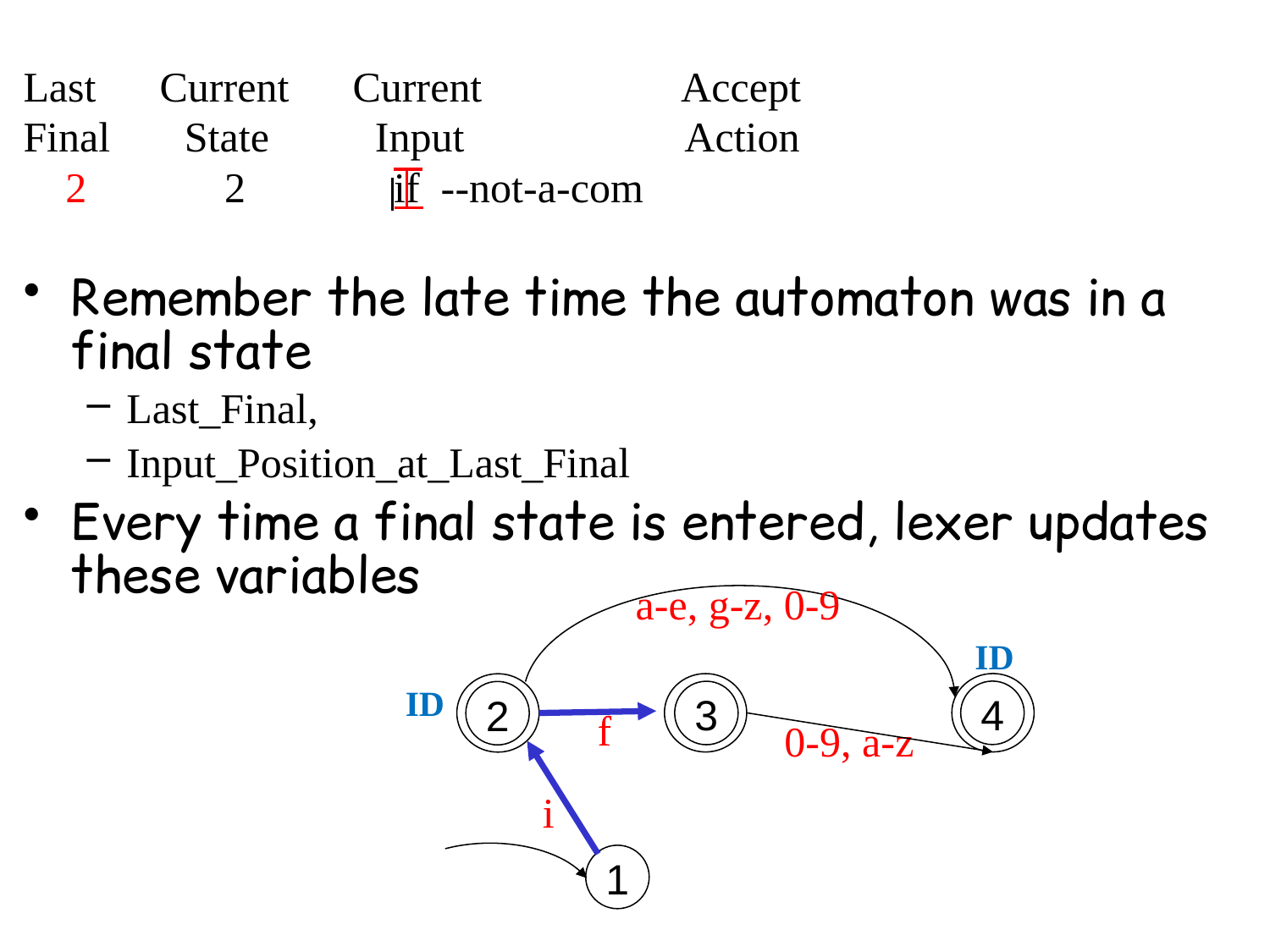

Last      Current      Current                   Accept
Final       State          Input                     Action
    2             2              if  --not-a-com

Remember the late time the automaton was in a final state
Last_Final,
Input_Position_at_Last_Final
Every time a final state is entered, lexer updates these variables

a-e, g-z, 0-9

ID

4

3

2
ID
f
0-9, a-z
i

1